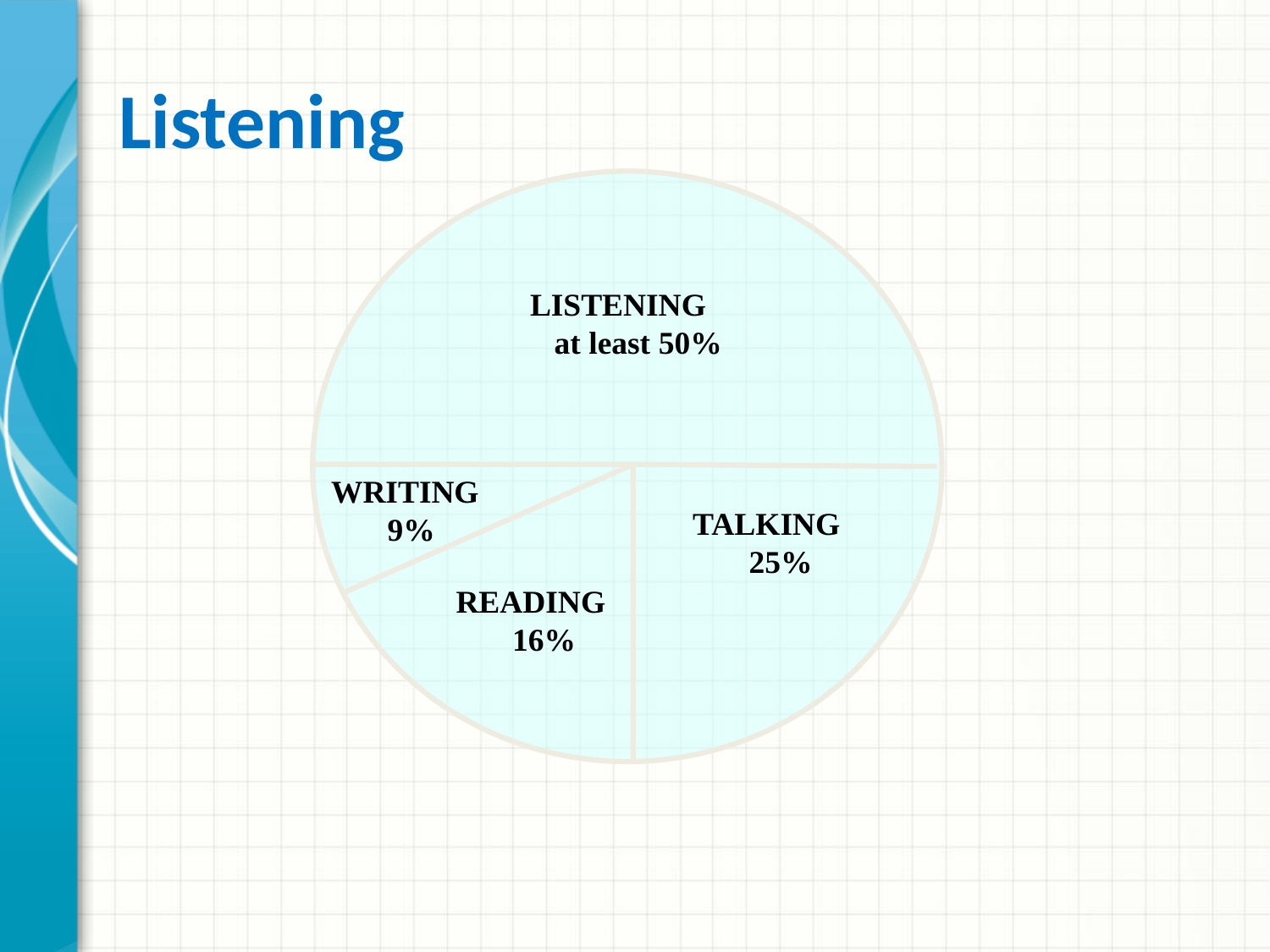

# Listening

LISTENING
   at least 50%

WRITING
       9%
TALKING
       25%
READING
       16%